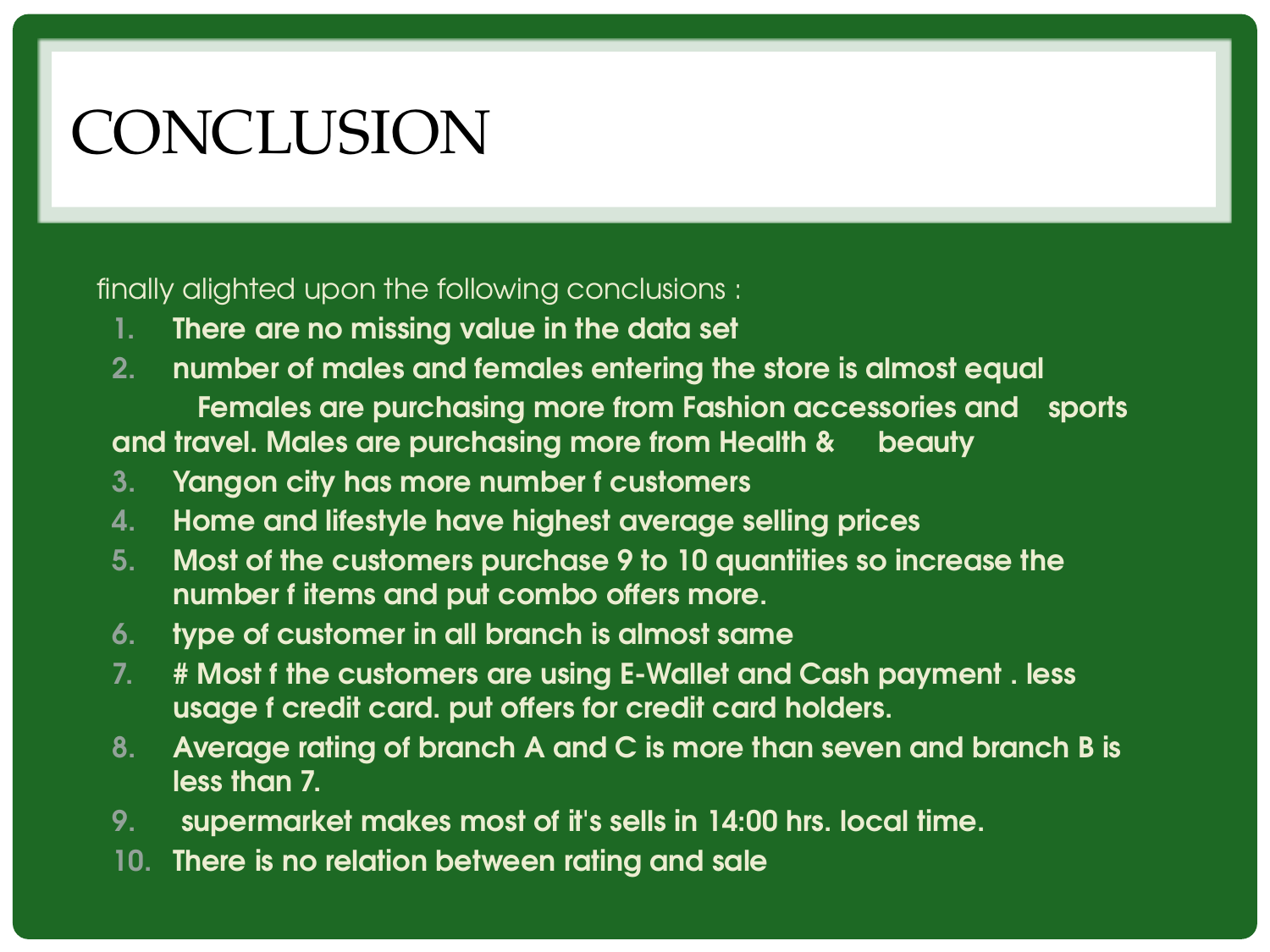

# Conclusion
finally alighted upon the following conclusions :
There are no missing value in the data set
number of males and females entering the store is almost equal
 	Females are purchasing more from Fashion accessories and 	sports and travel. Males are purchasing more from Health &   	beauty
Yangon city has more number f customers
Home and lifestyle have highest average selling prices
Most of the customers purchase 9 to 10 quantities so increase the number f items and put combo offers more.
type of customer in all branch is almost same
# Most f the customers are using E-Wallet and Cash payment . less usage f credit card. put offers for credit card holders.
Average rating of branch A and C is more than seven and branch B is less than 7.
 supermarket makes most of it's sells in 14:00 hrs. local time.
There is no relation between rating and sale